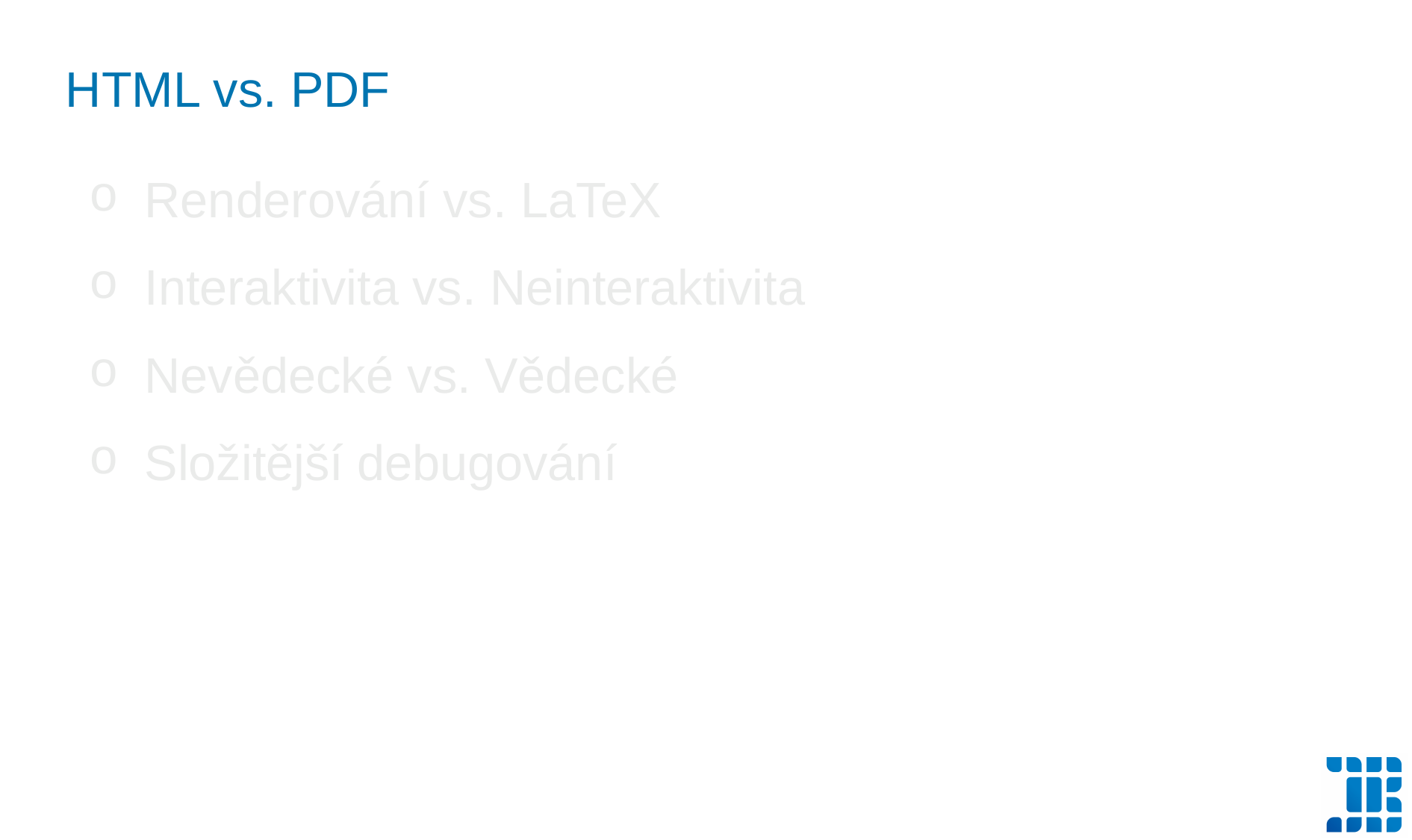

HTML vs. PDF
Renderování vs. LaTeX
Interaktivita vs. Neinteraktivita
Nevědecké vs. Vědecké
Složitější debugování